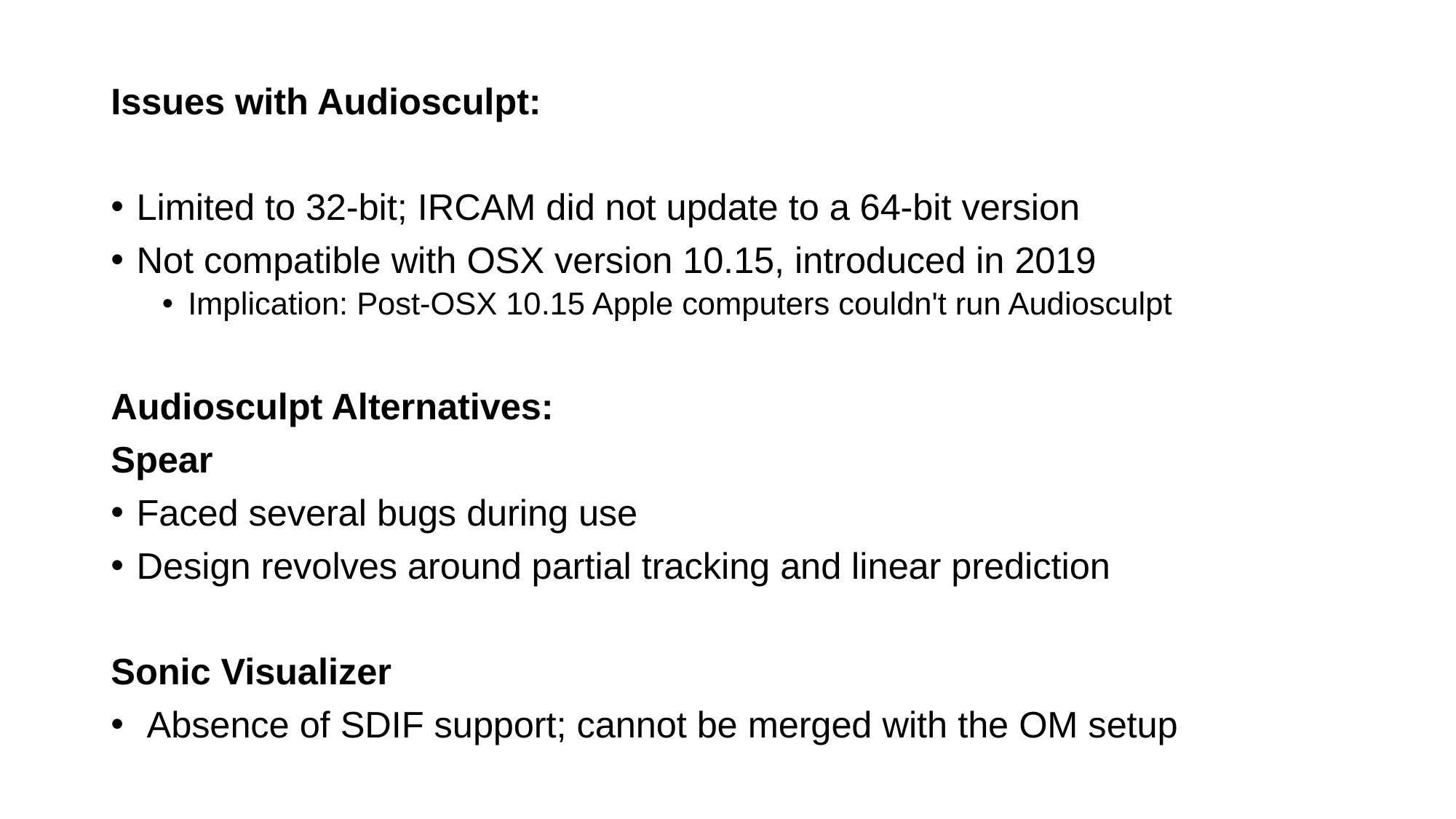

Issues with Audiosculpt:

Limited to 32-bit; IRCAM did not update to a 64-bit version
Not compatible with OSX version 10.15, introduced in 2019
Implication: Post-OSX 10.15 Apple computers couldn't run Audiosculpt

Audiosculpt Alternatives:
Spear
Faced several bugs during use
Design revolves around partial tracking and linear prediction

Sonic Visualizer
 Absence of SDIF support; cannot be merged with the OM setup